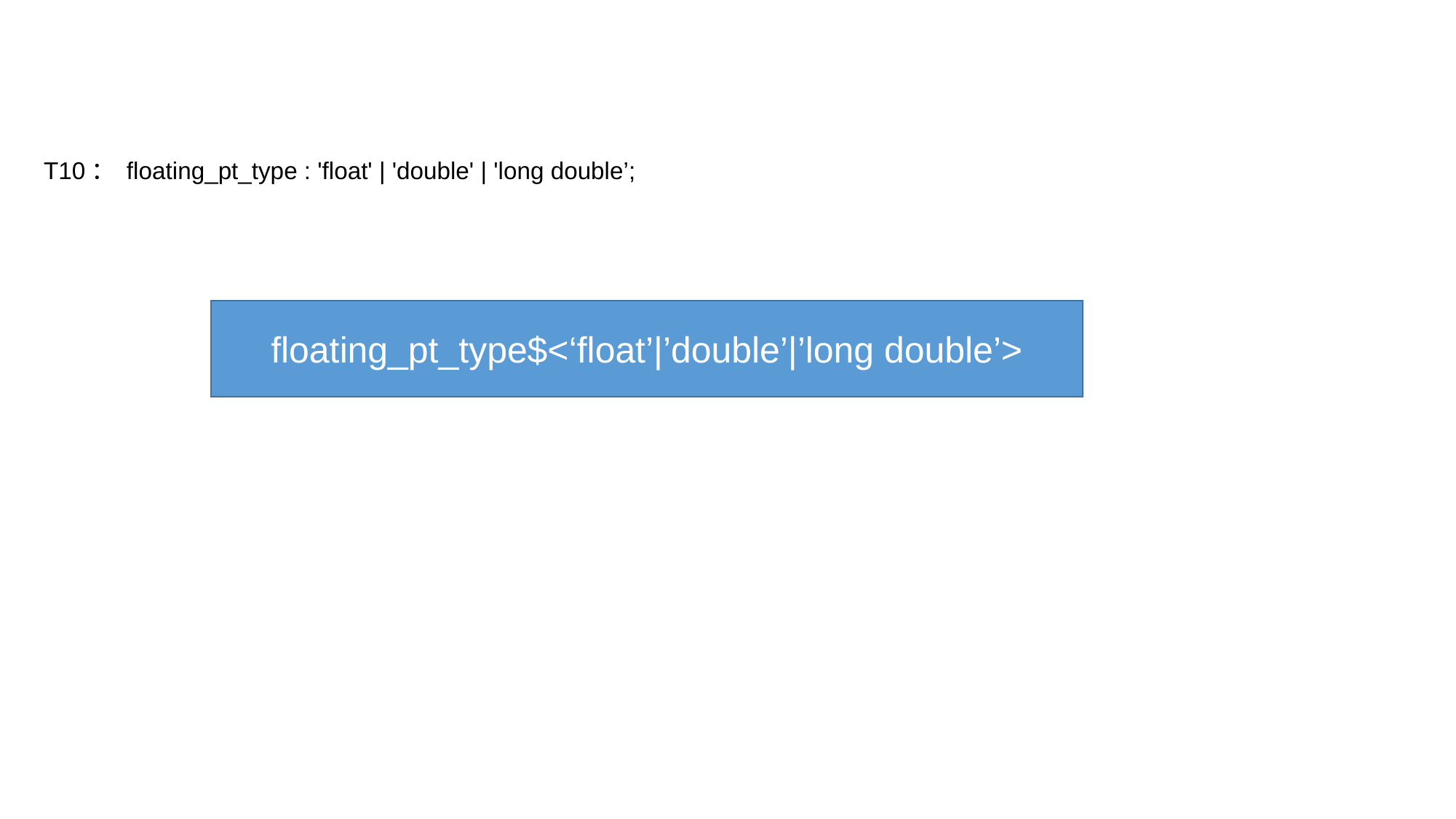

T10： floating_pt_type : 'float' | 'double' | 'long double’;
floating_pt_type$<‘float’|’double’|’long double’>